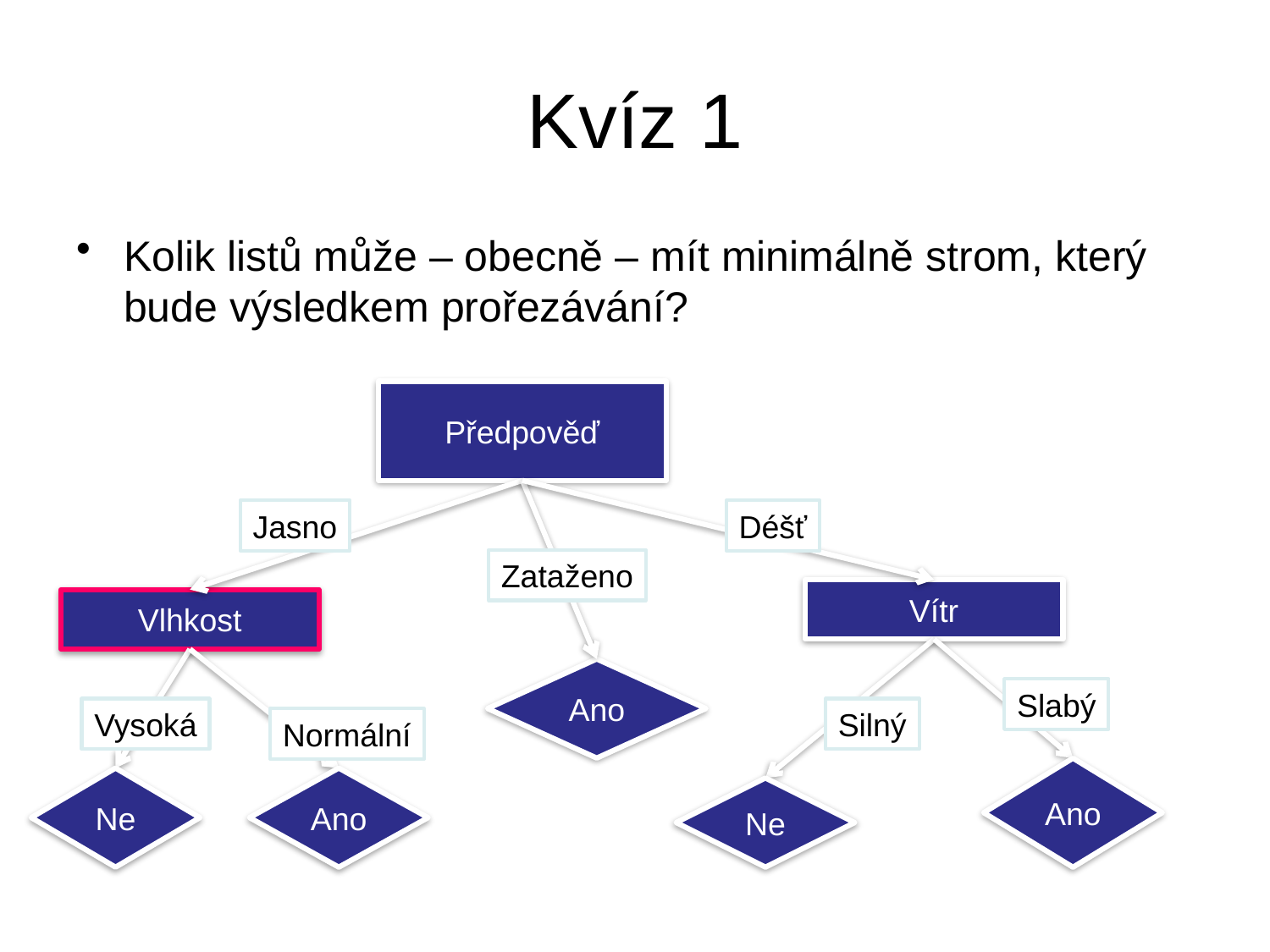

# Kvíz 1
Kolik listů může – obecně – mít minimálně strom, který bude výsledkem prořezávání?
Předpověď
Jasno
Déšť
Zataženo
Vítr
Vlhkost
Ano
Slabý
Vysoká
Silný
Normální
Ano
Ne
Ano
Ne